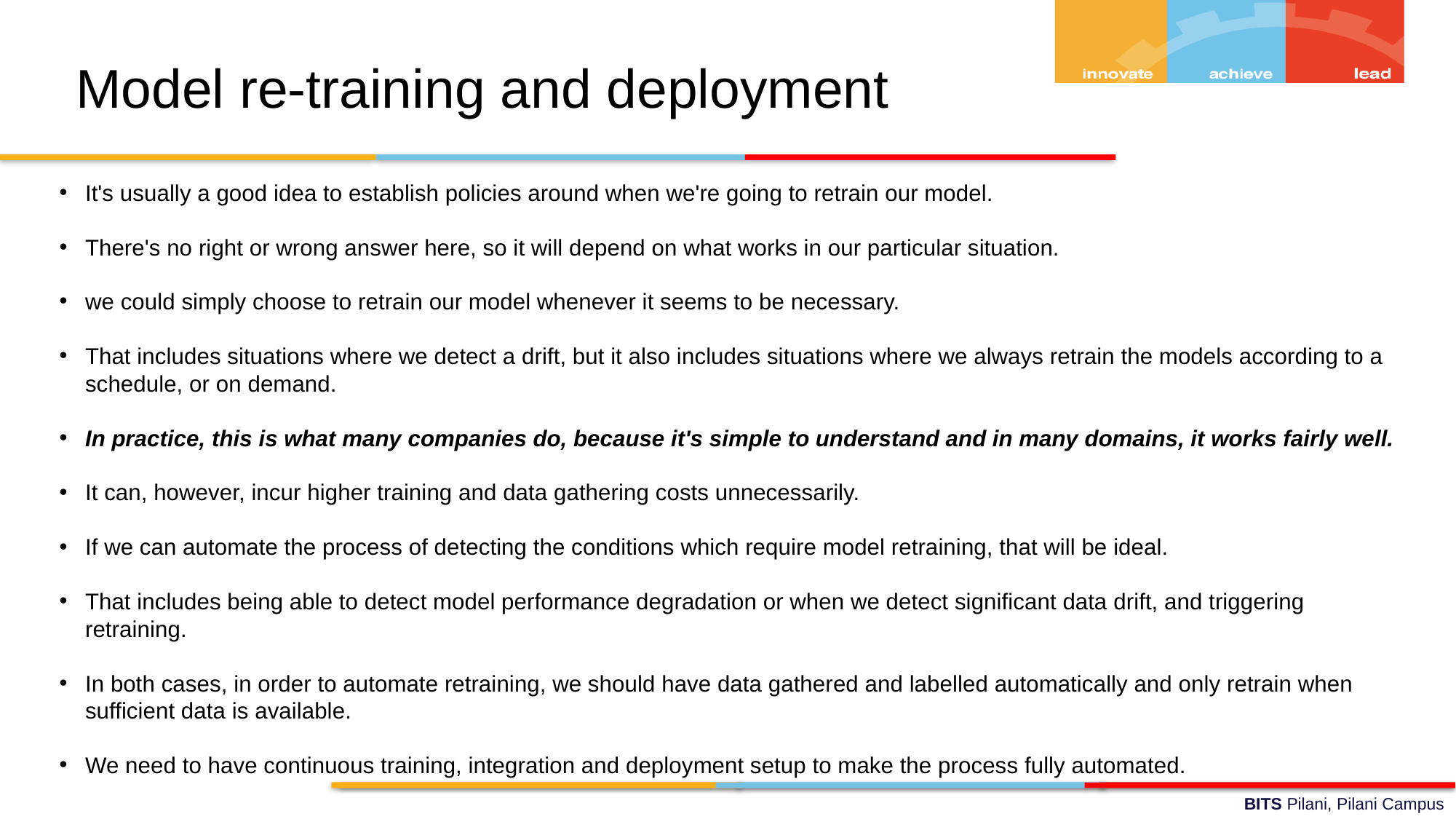

Model re-training and deployment

It's usually a good idea to establish policies around when we're going to retrain our model.

There's no right or wrong answer here, so it will depend on what works in our particular situation.

we could simply choose to retrain our model whenever it seems to be necessary.

That includes situations where we detect a drift, but it also includes situations where we always retrain the models according to a schedule, or on demand.

In practice, this is what many companies do, because it's simple to understand and in many domains, it works fairly well.

It can, however, incur higher training and data gathering costs unnecessarily.

If we can automate the process of detecting the conditions which require model retraining, that will be ideal.

That includes being able to detect model performance degradation or when we detect significant data drift, and triggering retraining.

In both cases, in order to automate retraining, we should have data gathered and labelled automatically and only retrain when sufficient data is available.

We need to have continuous training, integration and deployment setup to make the process fully automated.